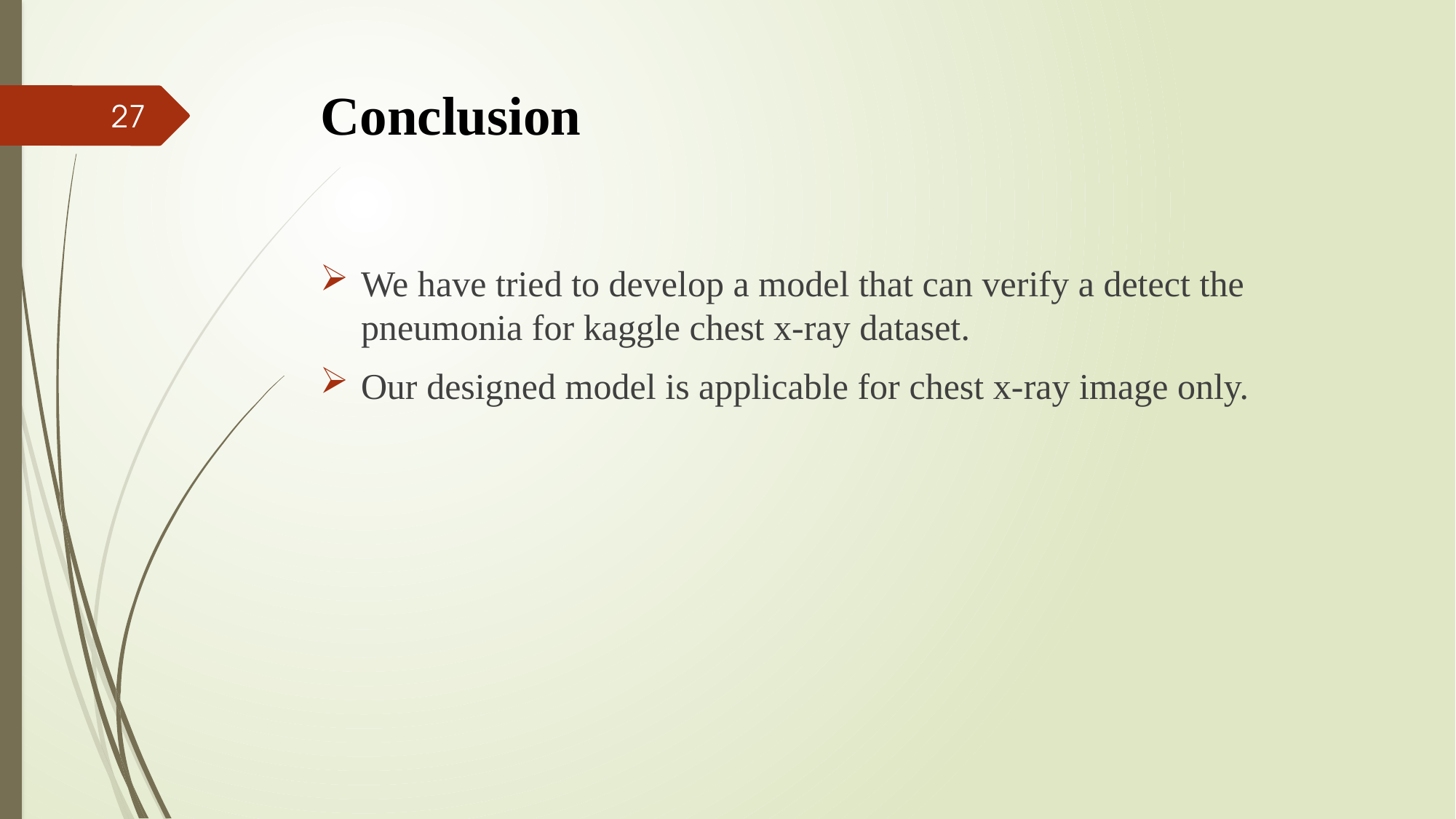

# Conclusion
27

We have tried to develop a model that can verify a detect the pneumonia for kaggle chest x-ray dataset.
Our designed model is applicable for chest x-ray image only.